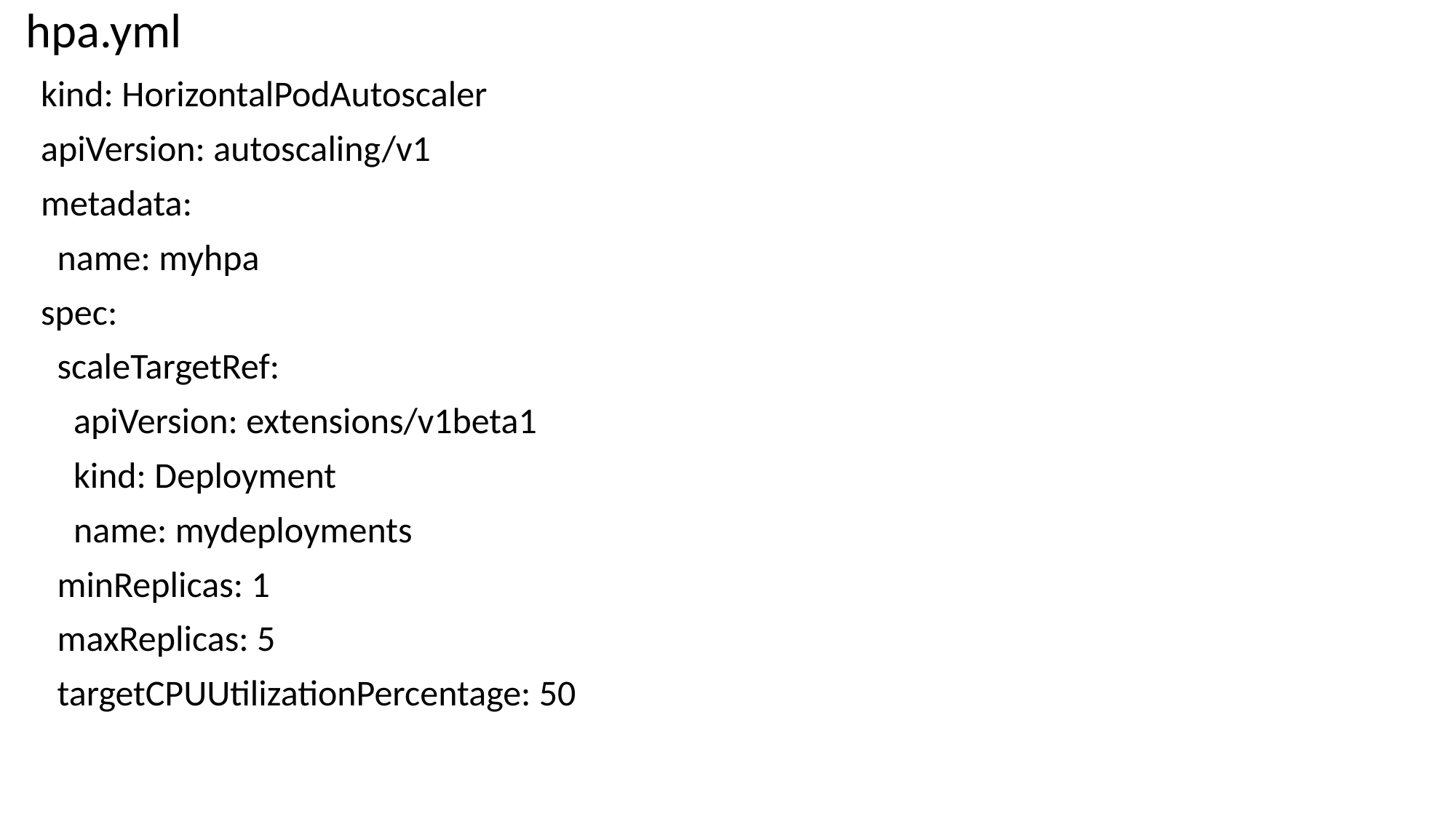

hpa.yml

kind: HorizontalPodAutoscaler
apiVersion: autoscaling/v1
metadata:
  name: myhpa
spec:
  scaleTargetRef:
    apiVersion: extensions/v1beta1
    kind: Deployment
    name: mydeployments
  minReplicas: 1
  maxReplicas: 5
  targetCPUUtilizationPercentage: 50